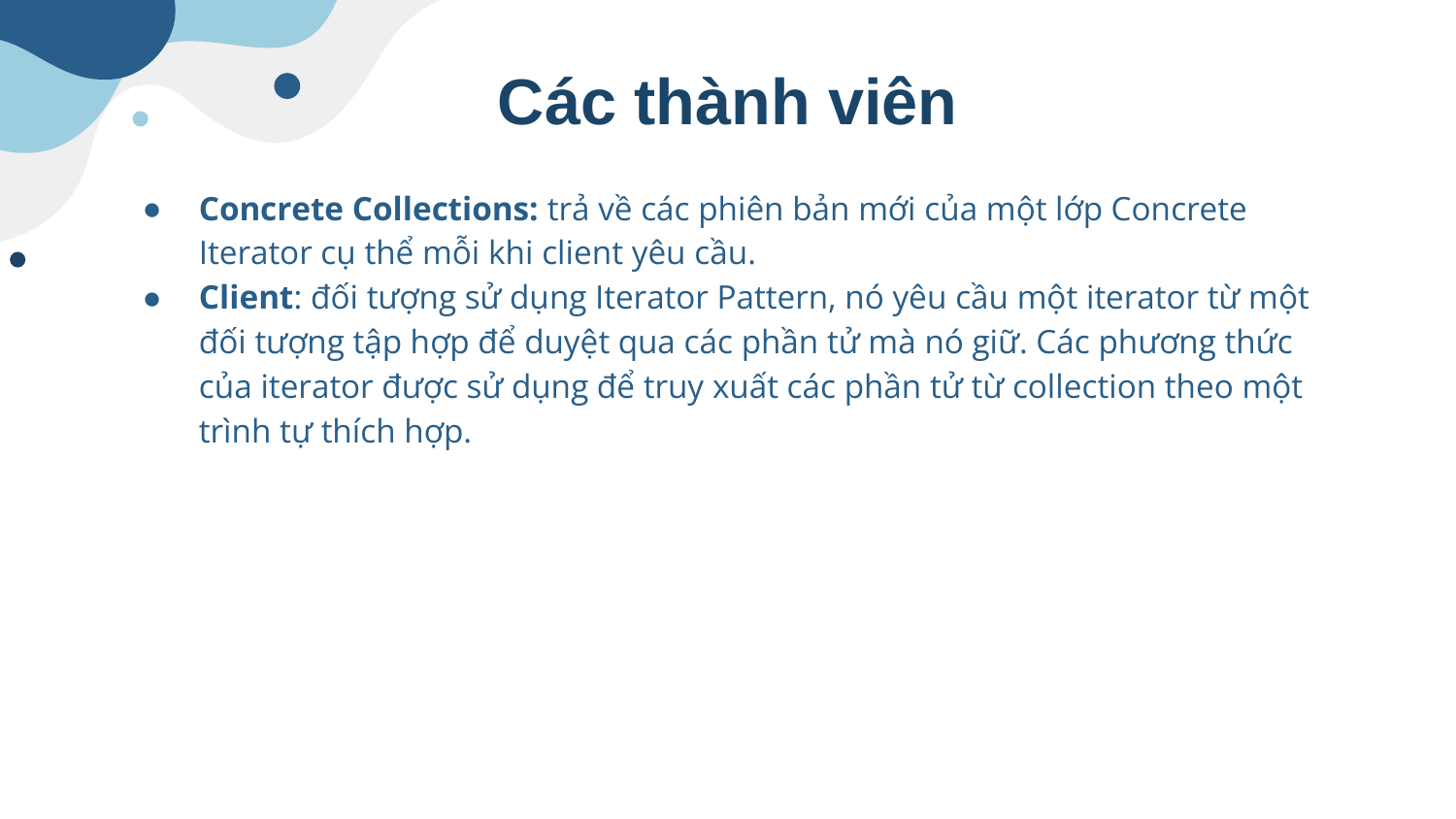

# Các thành viên
Concrete Collections: trả về các phiên bản mới của một lớp Concrete Iterator cụ thể mỗi khi client yêu cầu.
Client: đối tượng sử dụng Iterator Pattern, nó yêu cầu một iterator từ một đối tượng tập hợp để duyệt qua các phần tử mà nó giữ. Các phương thức của iterator được sử dụng để truy xuất các phần tử từ collection theo một trình tự thích hợp.